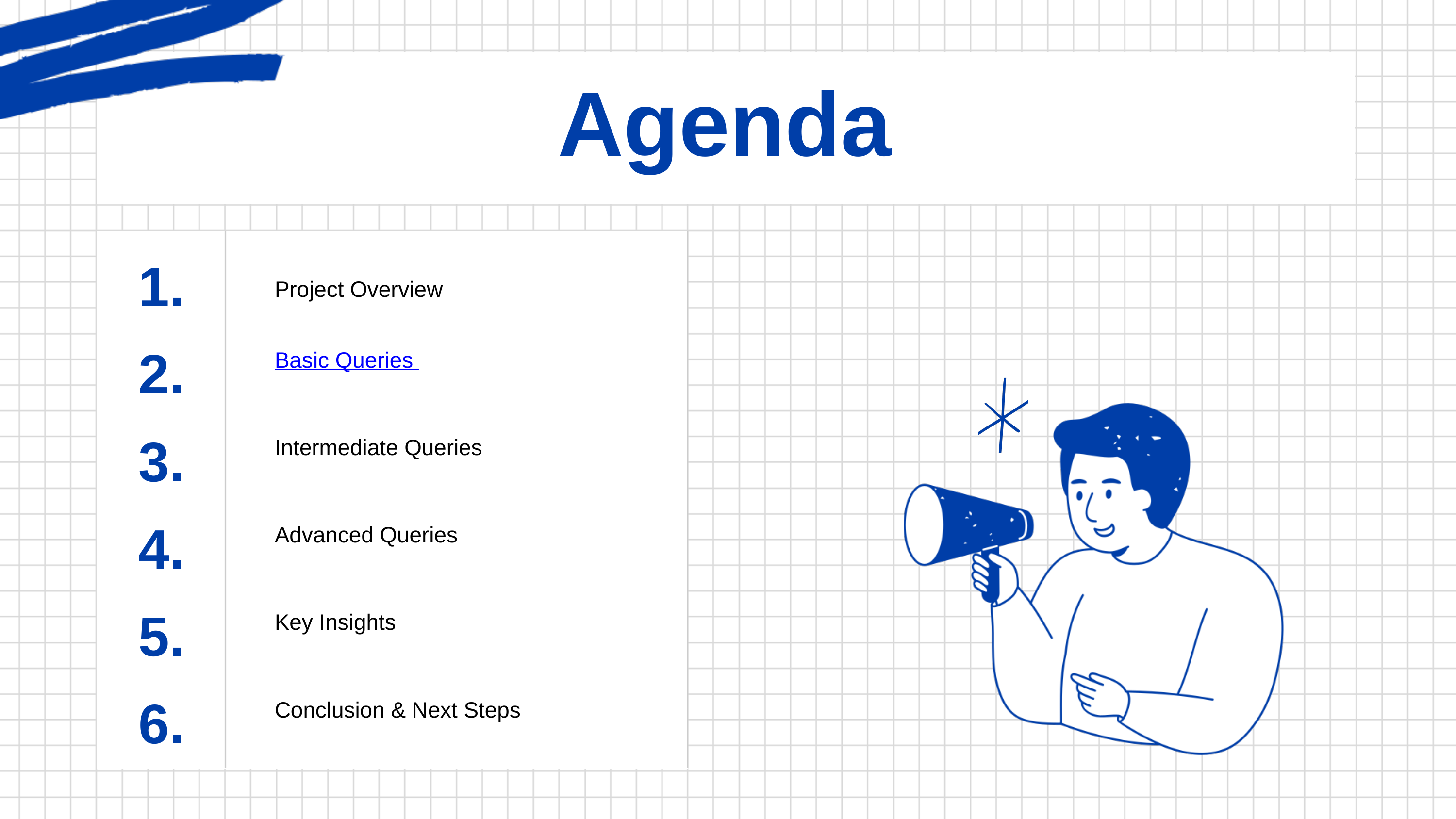

Agenda

1.
Project Overview
Basic Queries
Intermediate Queries
Advanced Queries
Key Insights
Conclusion & Next Steps
2.

3.

4.
5.
6.